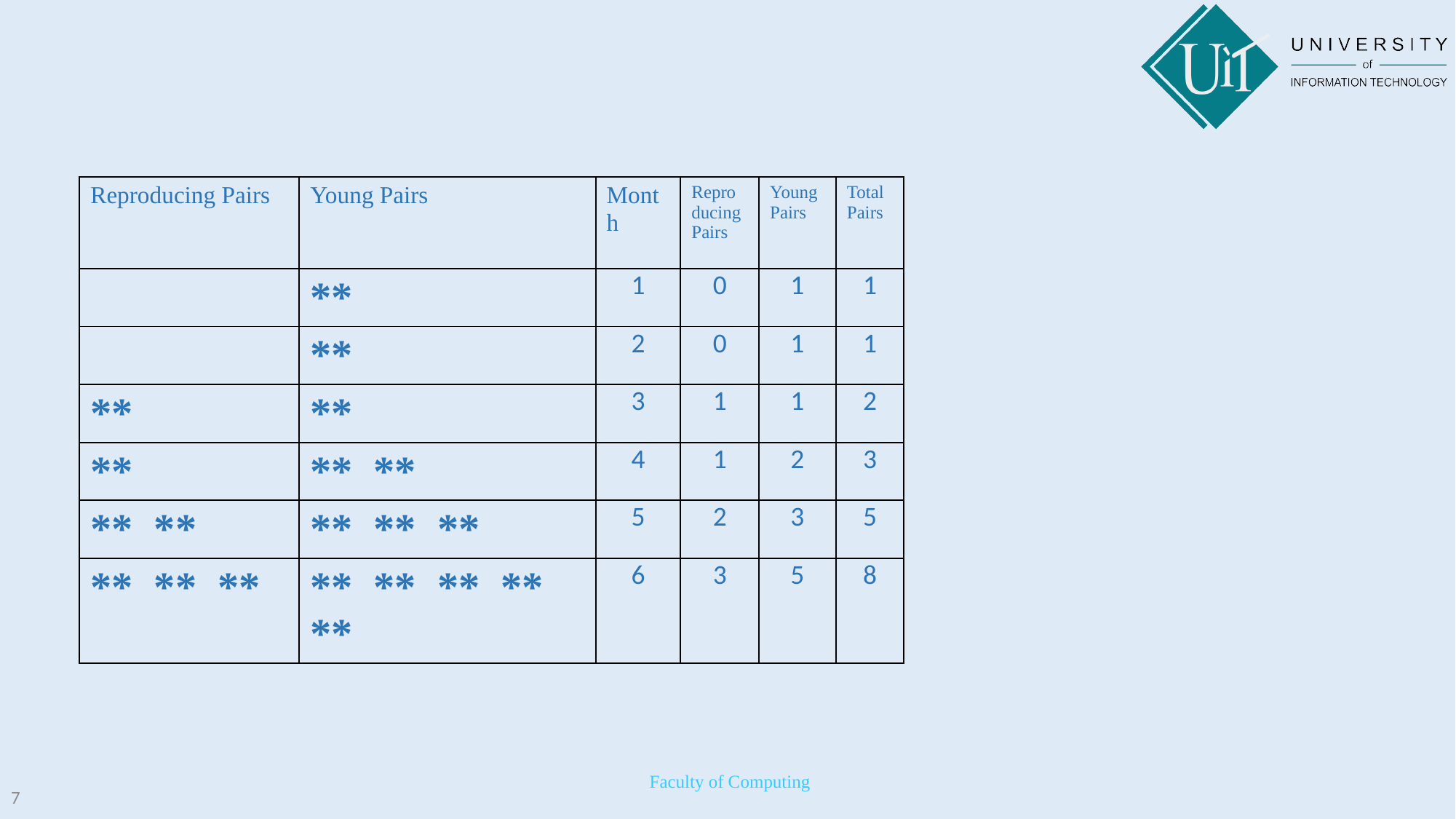

| Reproducing Pairs | Young Pairs | Month | Repro ducing Pairs | Young Pairs | Total Pairs |
| --- | --- | --- | --- | --- | --- |
|  | \*\* | 1 | 0 | 1 | 1 |
|  | \*\* | 2 | 0 | 1 | 1 |
| \*\* | \*\* | 3 | 1 | 1 | 2 |
| \*\* | \*\* \*\* | 4 | 1 | 2 | 3 |
| \*\* \*\* | \*\* \*\* \*\* | 5 | 2 | 3 | 5 |
| \*\* \*\* \*\* | \*\* \*\* \*\* \*\* \*\* | 6 | 3 | 5 | 8 |
 Faculty of Computing
7